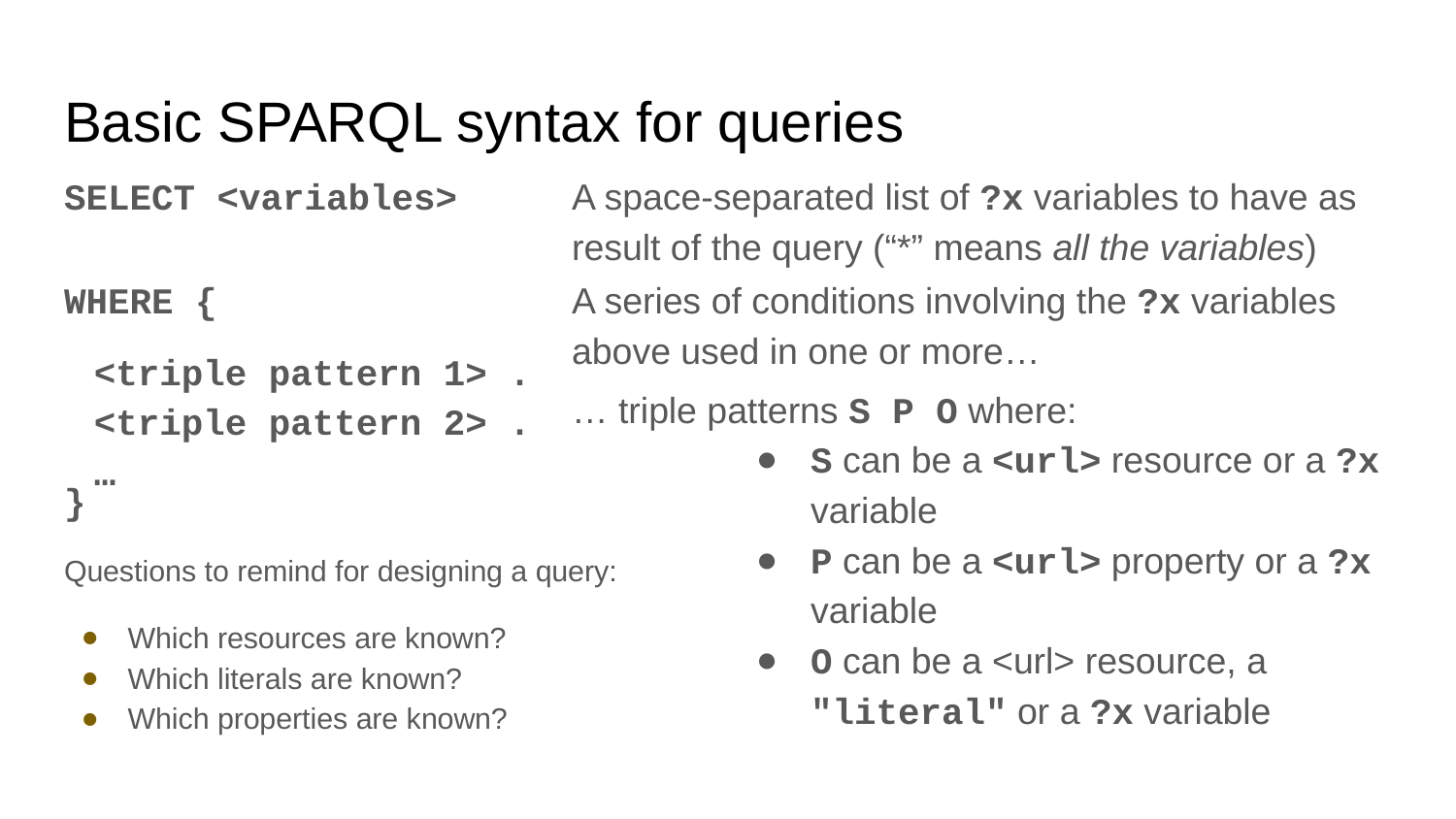

# Basic SPARQL syntax for queries
SELECT <variables>
A space-separated list of ?x variables to have as result of the query (“*” means all the variables)
WHERE {
}
A series of conditions involving the ?x variables above used in one or more…
<triple pattern 1> .
<triple pattern 2> .
…
… triple patterns S P O where:
S can be a <url> resource or a ?x variable
P can be a <url> property or a ?x variable
O can be a <url> resource, a "literal" or a ?x variable

Questions to remind for designing a query:
Which resources are known?
Which literals are known?
Which properties are known?